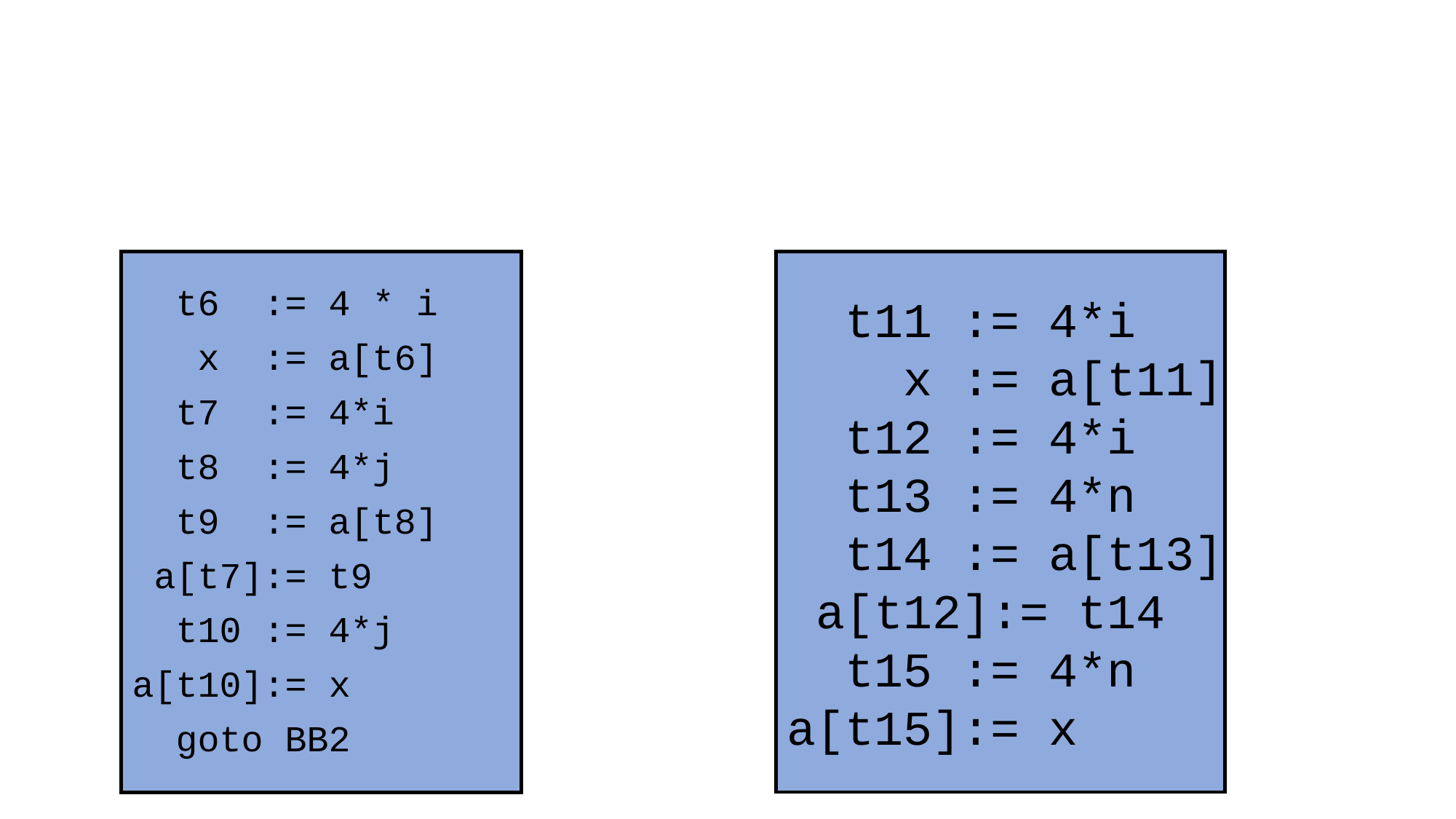

#
  t6  := 4 * i
   x  := a[t6]
  t7  := 4*i
  t8  := 4*j
  t9  := a[t8]
 a[t7]:= t9
  t10 := 4*j
a[t10]:= x
  goto BB2
  t11 := 4*i
    x := a[t11]
  t12 := 4*i
  t13 := 4*n
  t14 := a[t13]
 a[t12]:= t14
  t15 := 4*n
a[t15]:= x